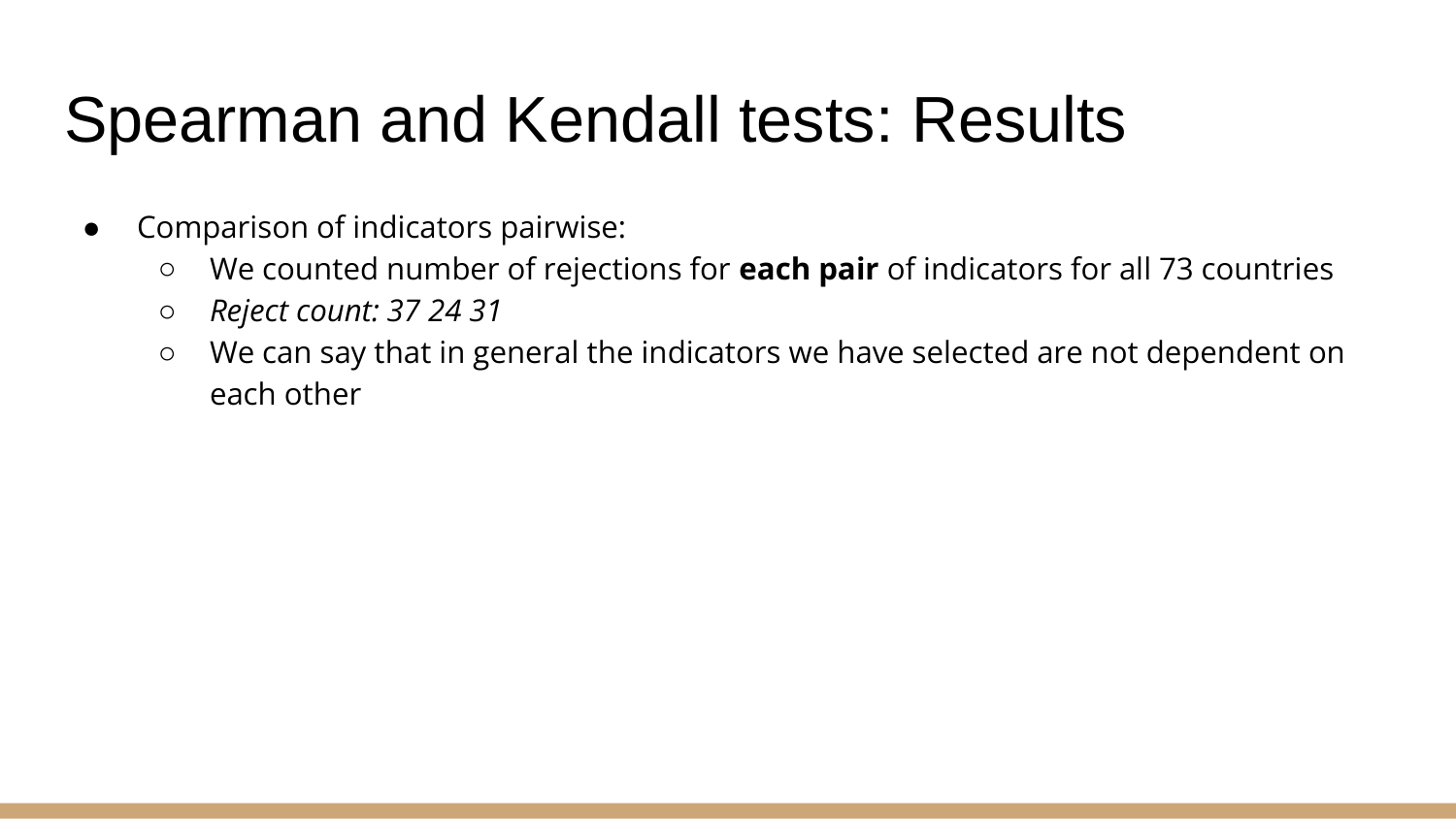

# Spearman and Kendall tests: Results
Comparison of indicators pairwise:
We counted number of rejections for each pair of indicators for all 73 countries
Reject count: 37 24 31
We can say that in general the indicators we have selected are not dependent on each other